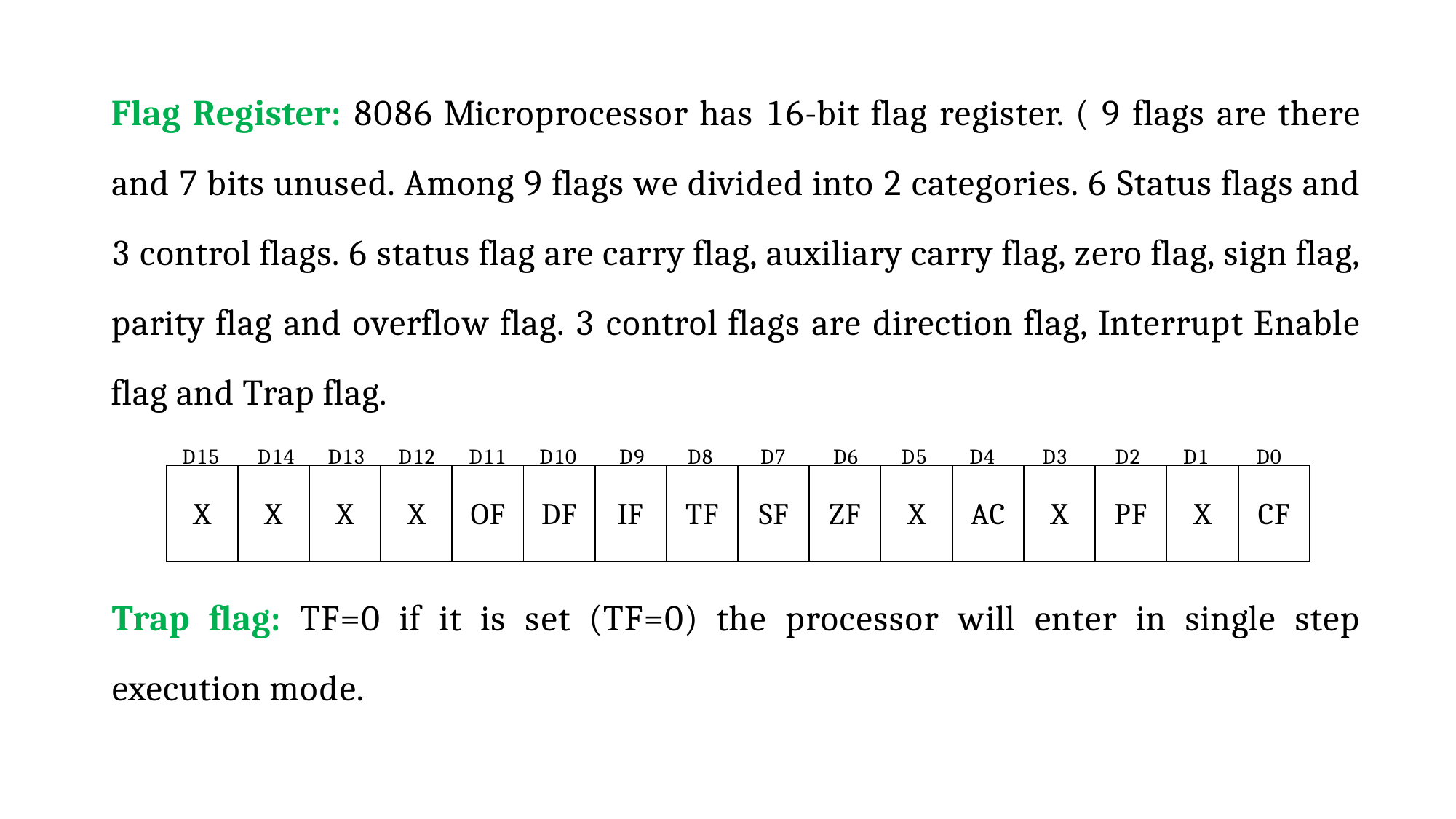

Flag Register: 8086 Microprocessor has 16-bit flag register. ( 9 flags are there and 7 bits unused. Among 9 flags we divided into 2 categories. 6 Status flags and 3 control flags. 6 status flag are carry flag, auxiliary carry flag, zero flag, sign flag, parity flag and overflow flag. 3 control flags are direction flag, Interrupt Enable flag and Trap flag.
               D15        D14       D13       D12       D11       D10         D9         D8          D7          D6         D5         D4          D3          D2         D1          D0

Trap flag: TF=0 if it is set (TF=0) the processor will enter in single step execution mode.
| X | X | X | X | OF | DF | IF | TF | SF | ZF | X | AC | X | PF | X | CF |
| --- | --- | --- | --- | --- | --- | --- | --- | --- | --- | --- | --- | --- | --- | --- | --- |